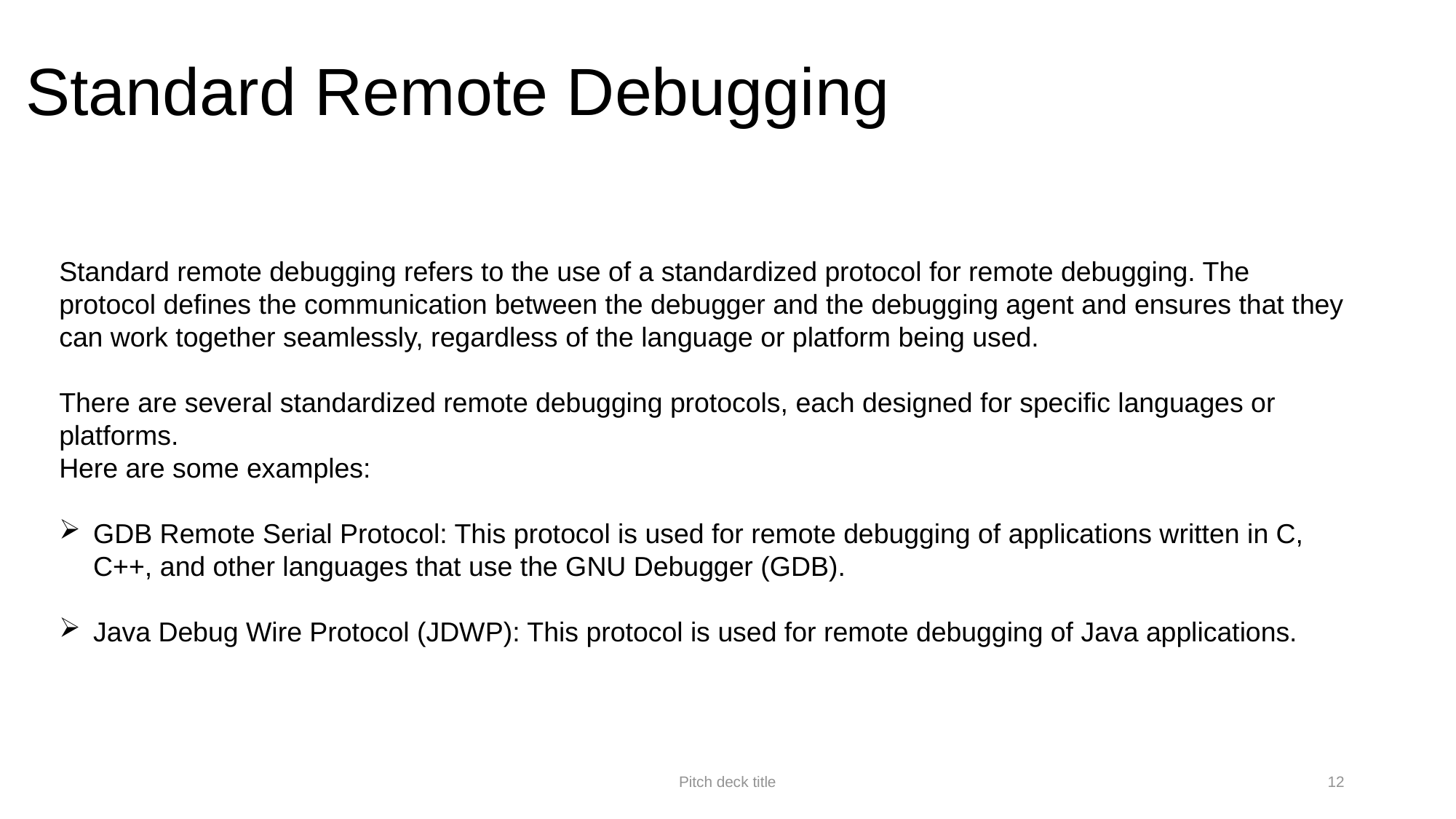

# Standard Remote Debugging

Standard remote debugging refers to the use of a standardized protocol for remote debugging. The protocol defines the communication between the debugger and the debugging agent and ensures that they can work together seamlessly, regardless of the language or platform being used.

There are several standardized remote debugging protocols, each designed for specific languages or platforms.
Here are some examples:

GDB Remote Serial Protocol: This protocol is used for remote debugging of applications written in C, C++, and other languages that use the GNU Debugger (GDB).

Java Debug Wire Protocol (JDWP): This protocol is used for remote debugging of Java applications.

Pitch deck title
12